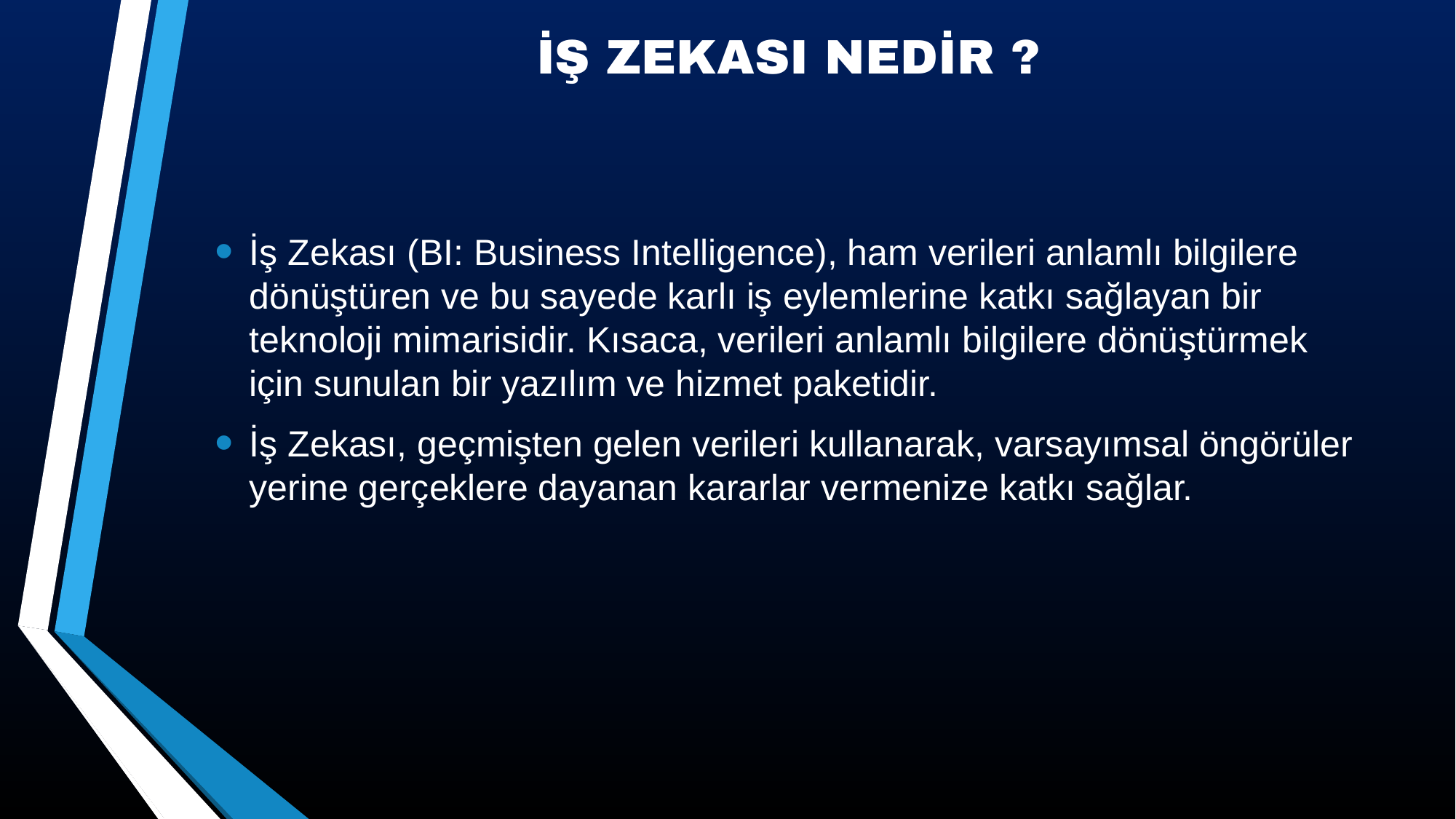

# İŞ ZEKASI NEDİR ?
İş Zekası (BI: Business Intelligence), ham verileri anlamlı bilgilere dönüştüren ve bu sayede karlı iş eylemlerine katkı sağlayan bir teknoloji mimarisidir. Kısaca, verileri anlamlı bilgilere dönüştürmek için sunulan bir yazılım ve hizmet paketidir.
İş Zekası, geçmişten gelen verileri kullanarak, varsayımsal öngörüler yerine gerçeklere dayanan kararlar vermenize katkı sağlar.